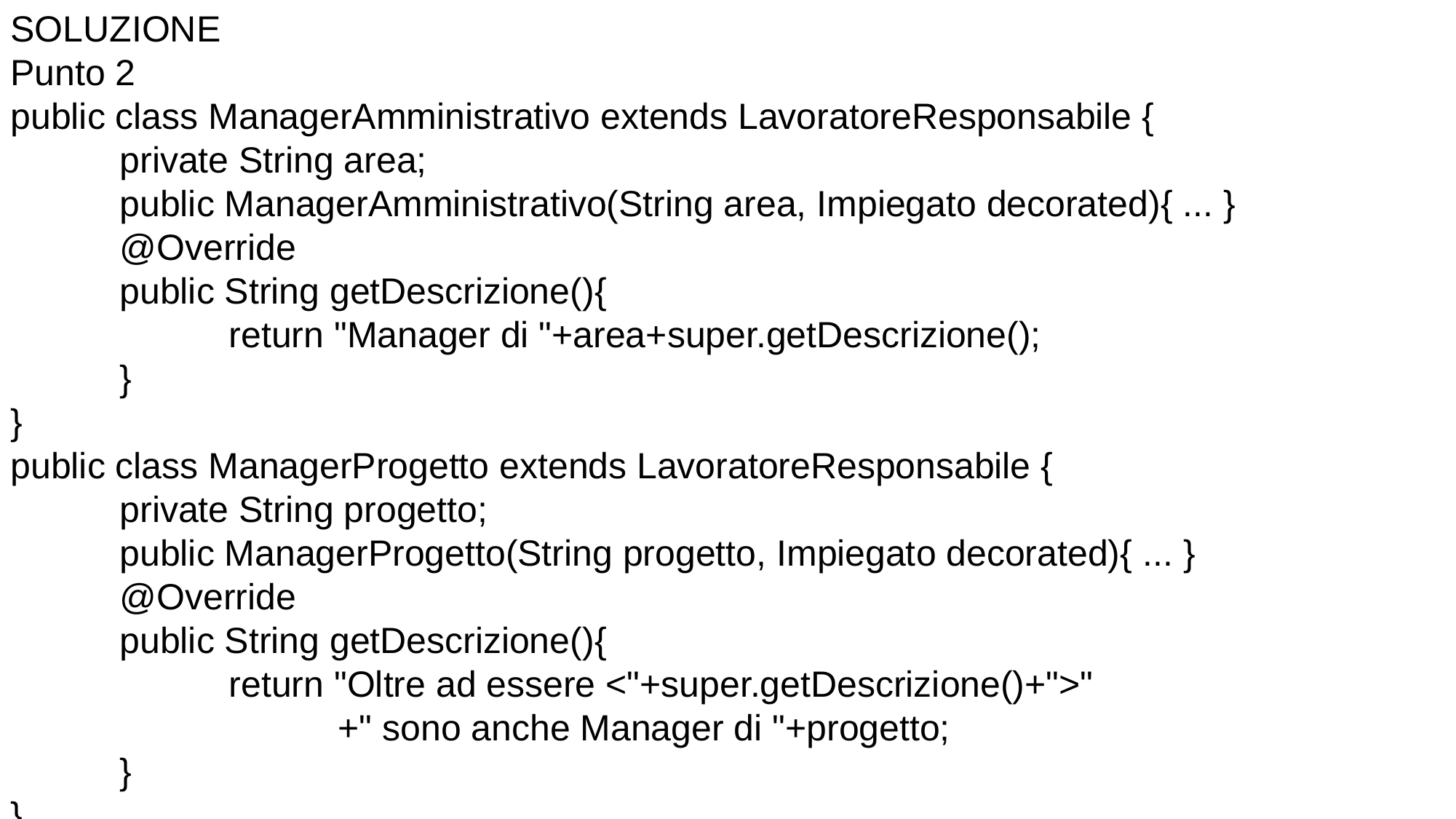

SOLUZIONE
Punto 2
public class ManagerAmministrativo extends LavoratoreResponsabile {
	private String area;
	public ManagerAmministrativo(String area, Impiegato decorated){ ... }
	@Override
	public String getDescrizione(){
		return "Manager di "+area+super.getDescrizione();
	}
}
public class ManagerProgetto extends LavoratoreResponsabile {
	private String progetto;
	public ManagerProgetto(String progetto, Impiegato decorated){ ... }
	@Override
	public String getDescrizione(){
		return "Oltre ad essere <"+super.getDescrizione()+">"
			+" sono anche Manager di "+progetto;
	}
}